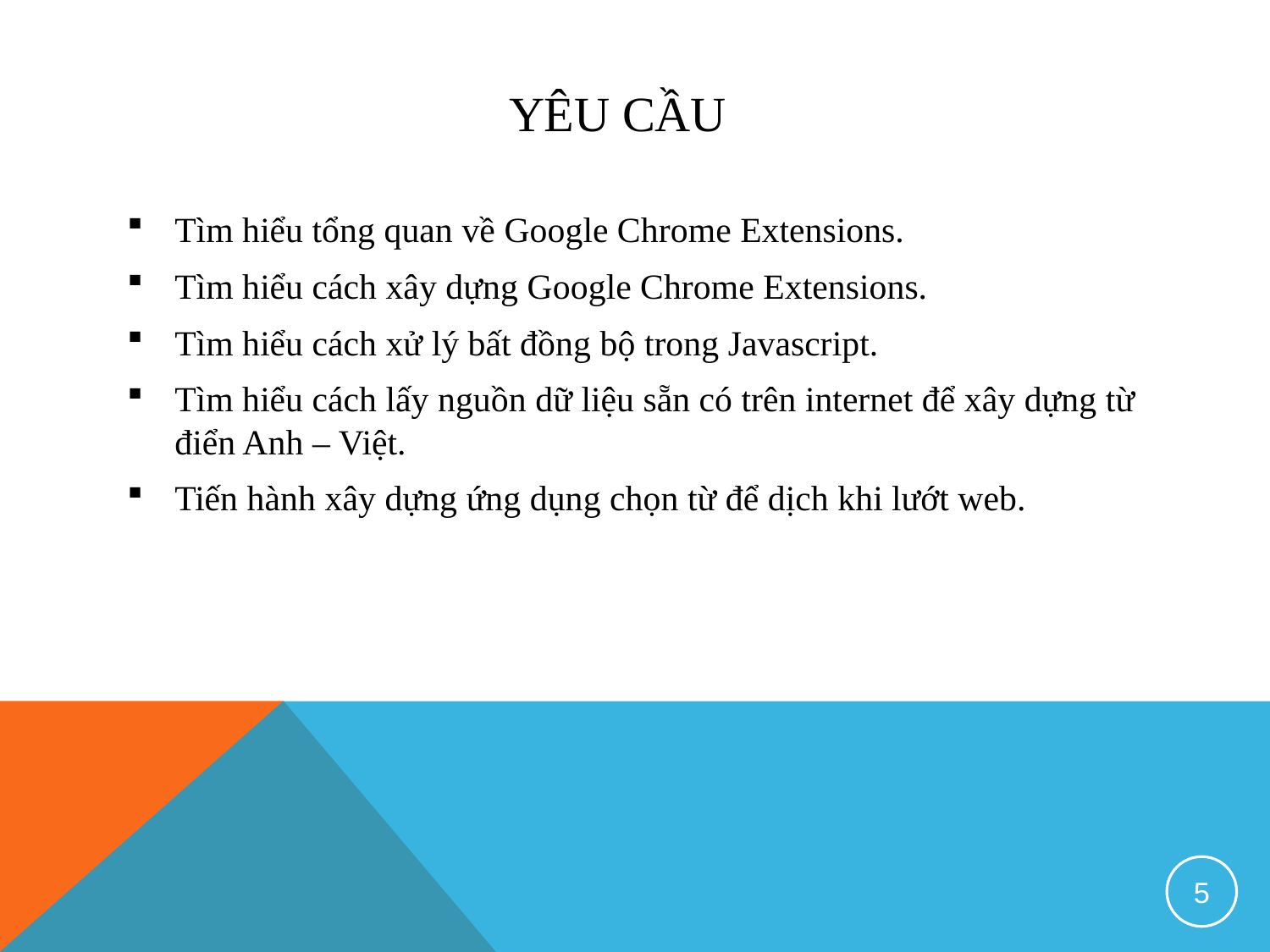

# Yêu cầu
Tìm hiểu tổng quan về Google Chrome Extensions.
Tìm hiểu cách xây dựng Google Chrome Extensions.
Tìm hiểu cách xử lý bất đồng bộ trong Javascript.
Tìm hiểu cách lấy nguồn dữ liệu sẵn có trên internet để xây dựng từ điển Anh – Việt.
Tiến hành xây dựng ứng dụng chọn từ để dịch khi lướt web.

5